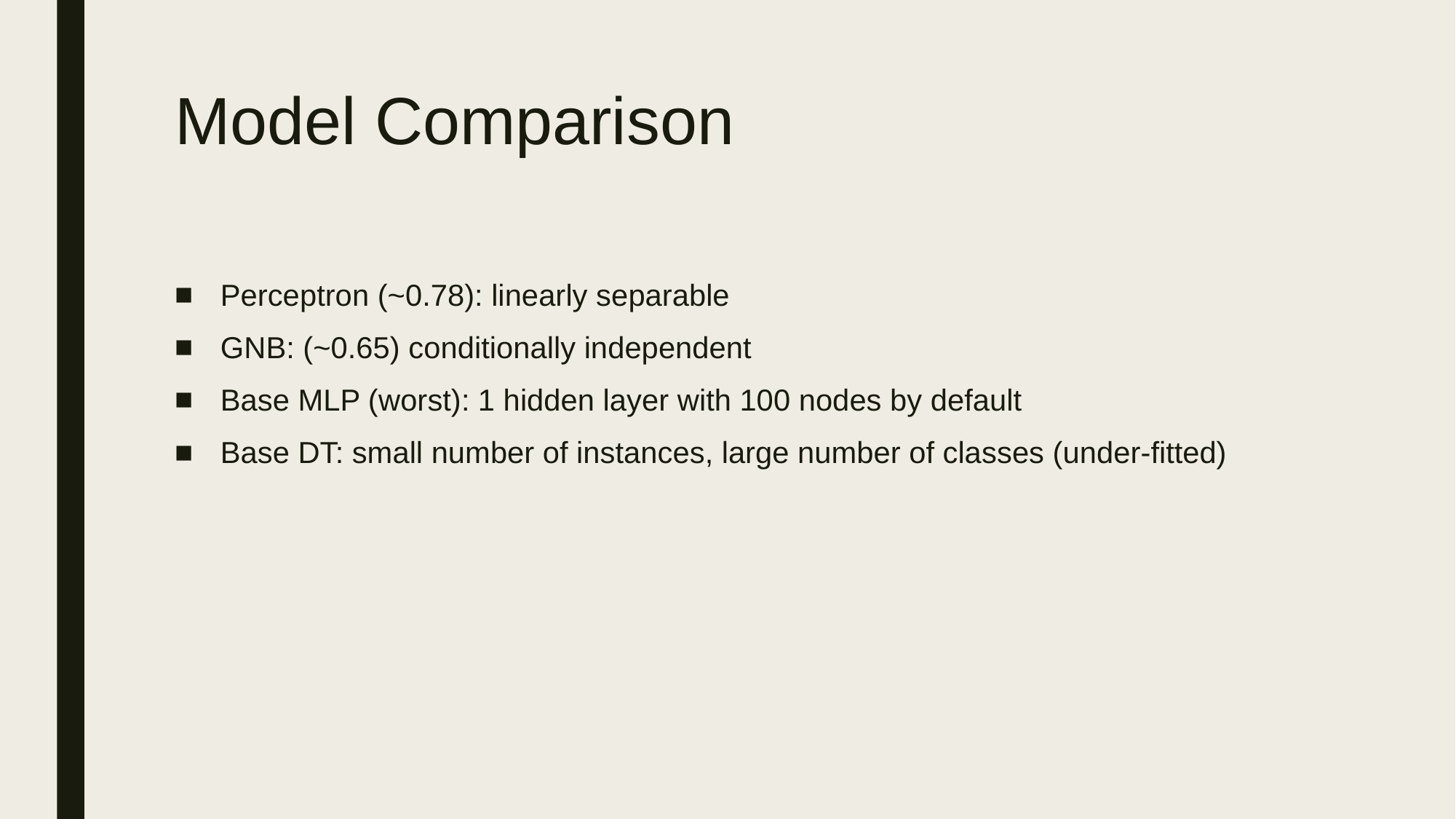

# Model Comparison
Perceptron (~0.78): linearly separable
GNB: (~0.65) conditionally independent
Base MLP (worst): 1 hidden layer with 100 nodes by default
Base DT: small number of instances, large number of classes (under-fitted)